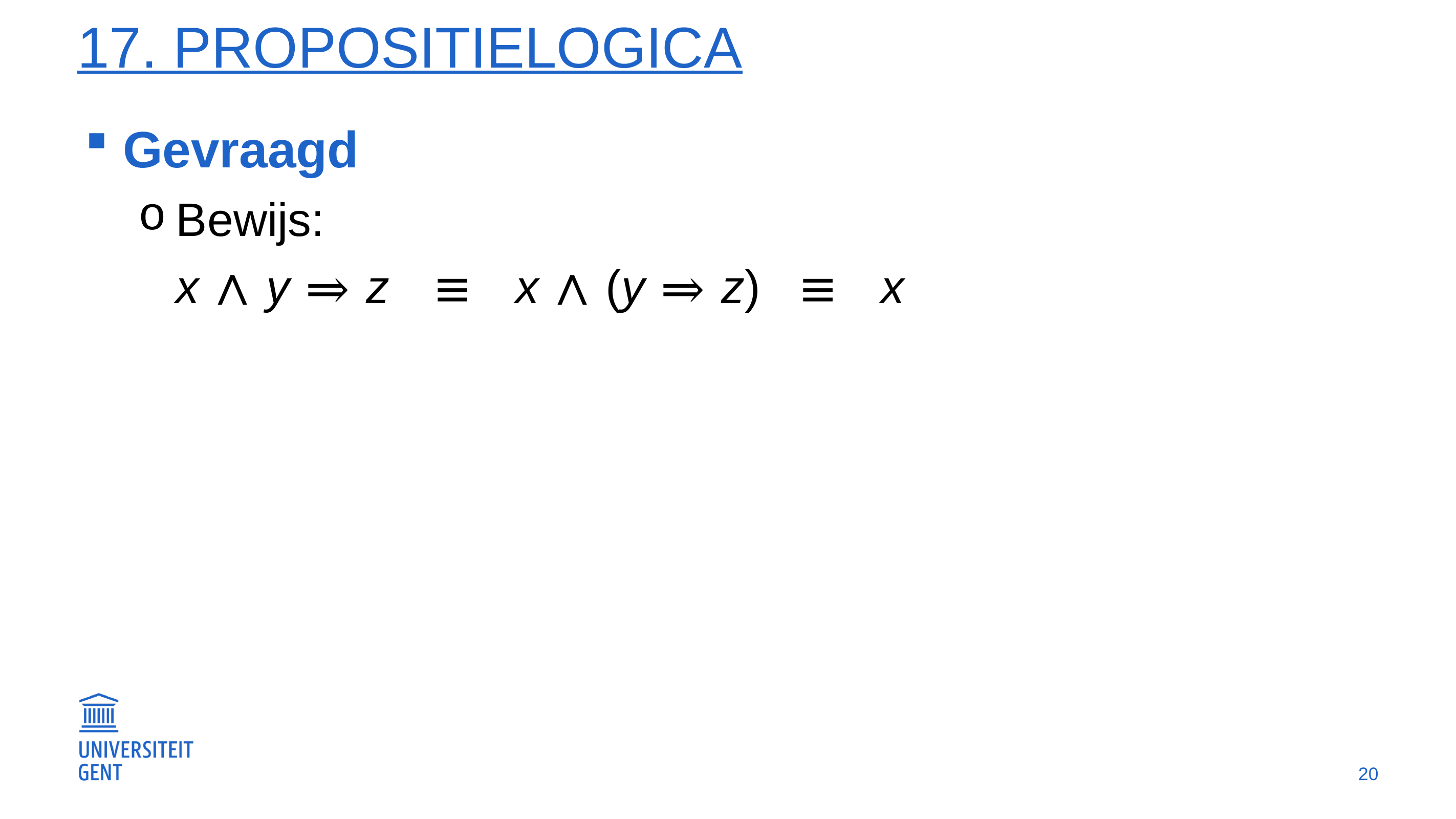

# 17. Propositielogica
Gevraagd
Bewijs:
x ∧ y ⇒ z   ≡   x ∧ (y ⇒ z)   ≡   x
20